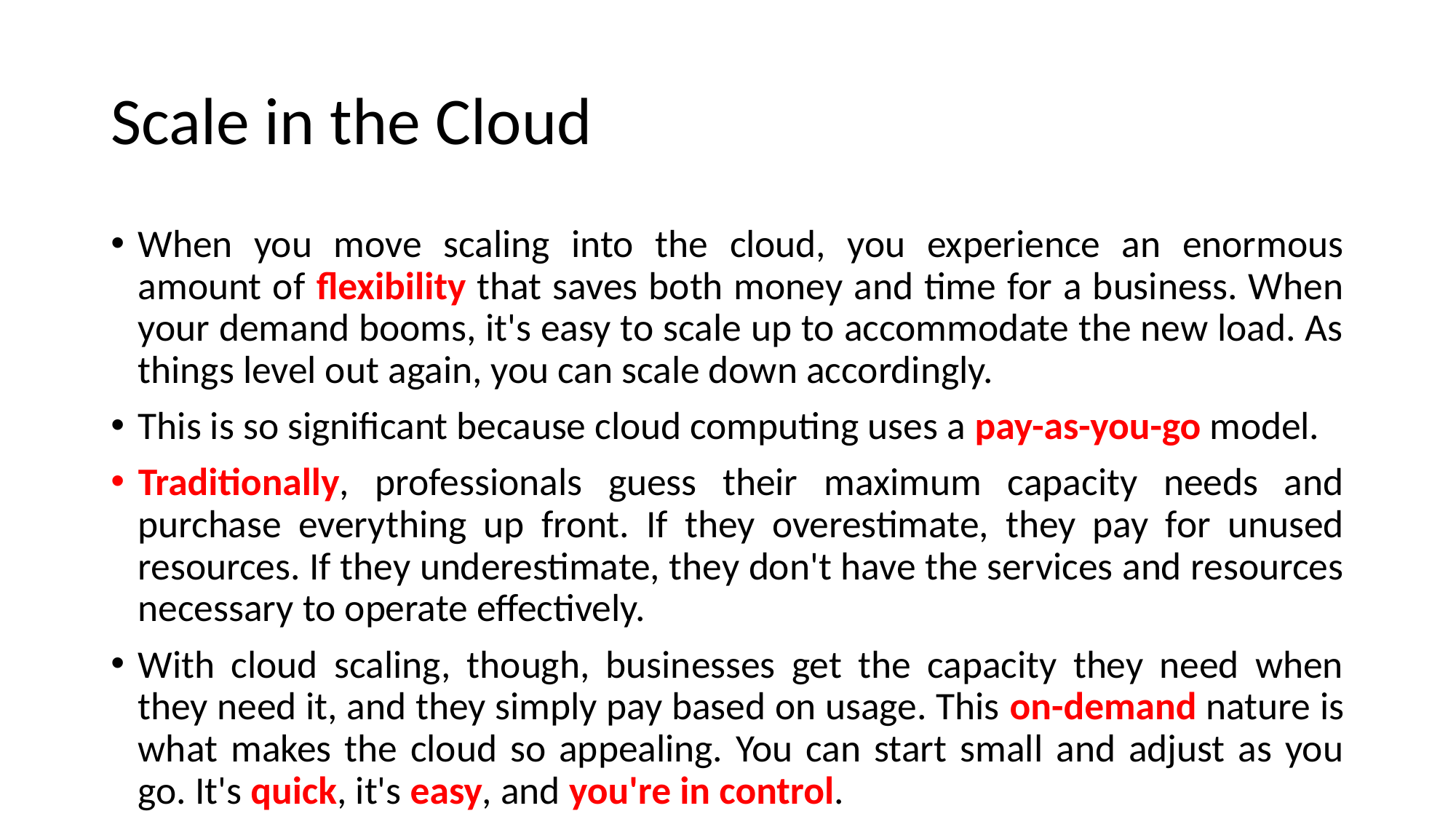

# Scale in the Cloud
When you move scaling into the cloud, you experience an enormous amount of flexibility that saves both money and time for a business. When your demand booms, it's easy to scale up to accommodate the new load. As things level out again, you can scale down accordingly.
This is so significant because cloud computing uses a pay-as-you-go model.
Traditionally, professionals guess their maximum capacity needs and purchase everything up front. If they overestimate, they pay for unused resources. If they underestimate, they don't have the services and resources necessary to operate effectively.
With cloud scaling, though, businesses get the capacity they need when they need it, and they simply pay based on usage. This on-demand nature is what makes the cloud so appealing. You can start small and adjust as you go. It's quick, it's easy, and you're in control.